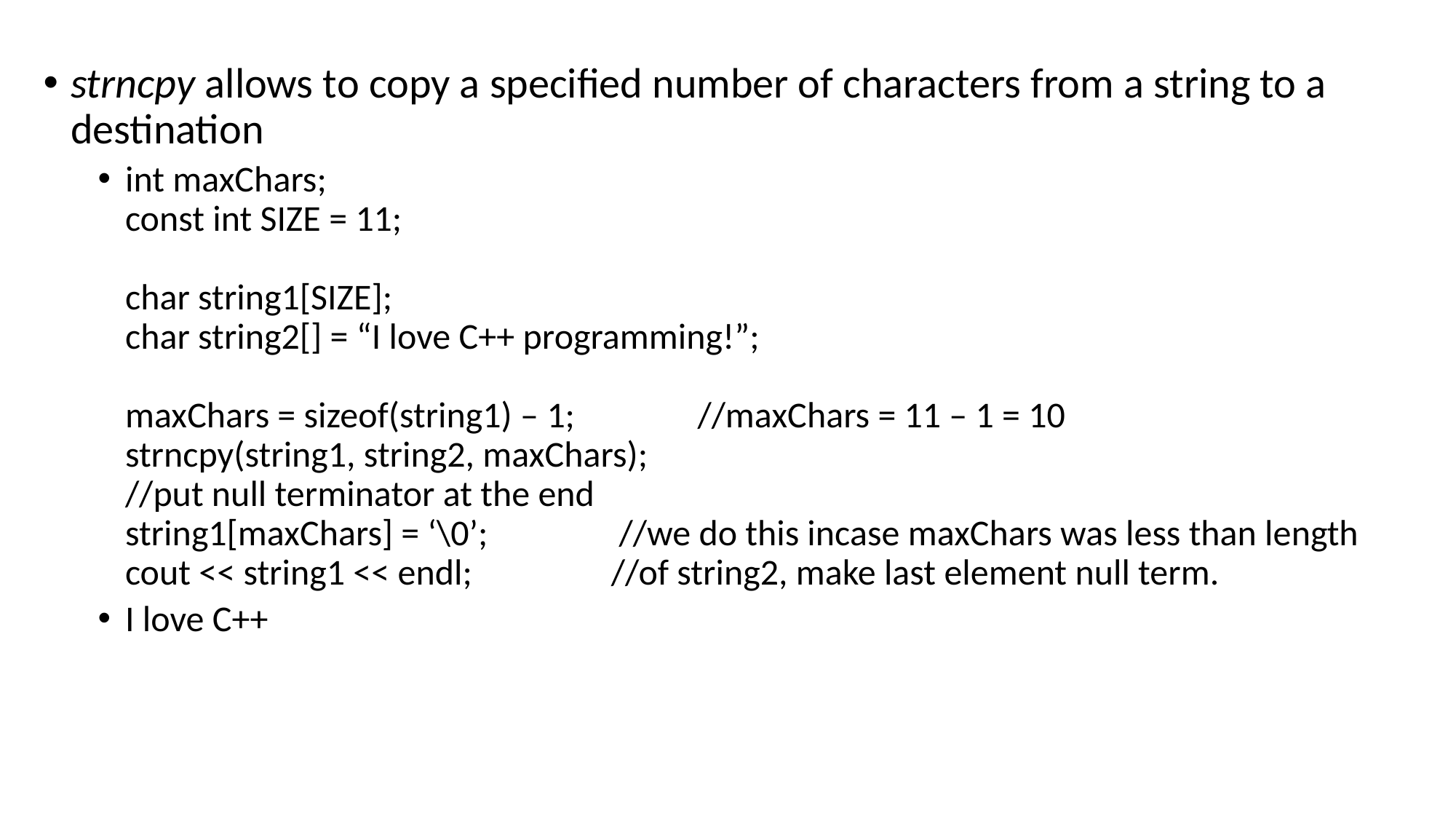

strncpy allows to copy a specified number of characters from a string to a destination
int maxChars;
const int SIZE = 11;
char string1[SIZE];
char string2[] = “I love C++ programming!”;
maxChars = sizeof(string1) – 1;               //maxChars = 11 – 1 = 10
strncpy(string1, string2, maxChars);
//put null terminator at the end
string1[maxChars] = ‘\0’;                //we do this incase maxChars was less than length
cout << string1 << endl;                 //of string2, make last element null term.
I love C++